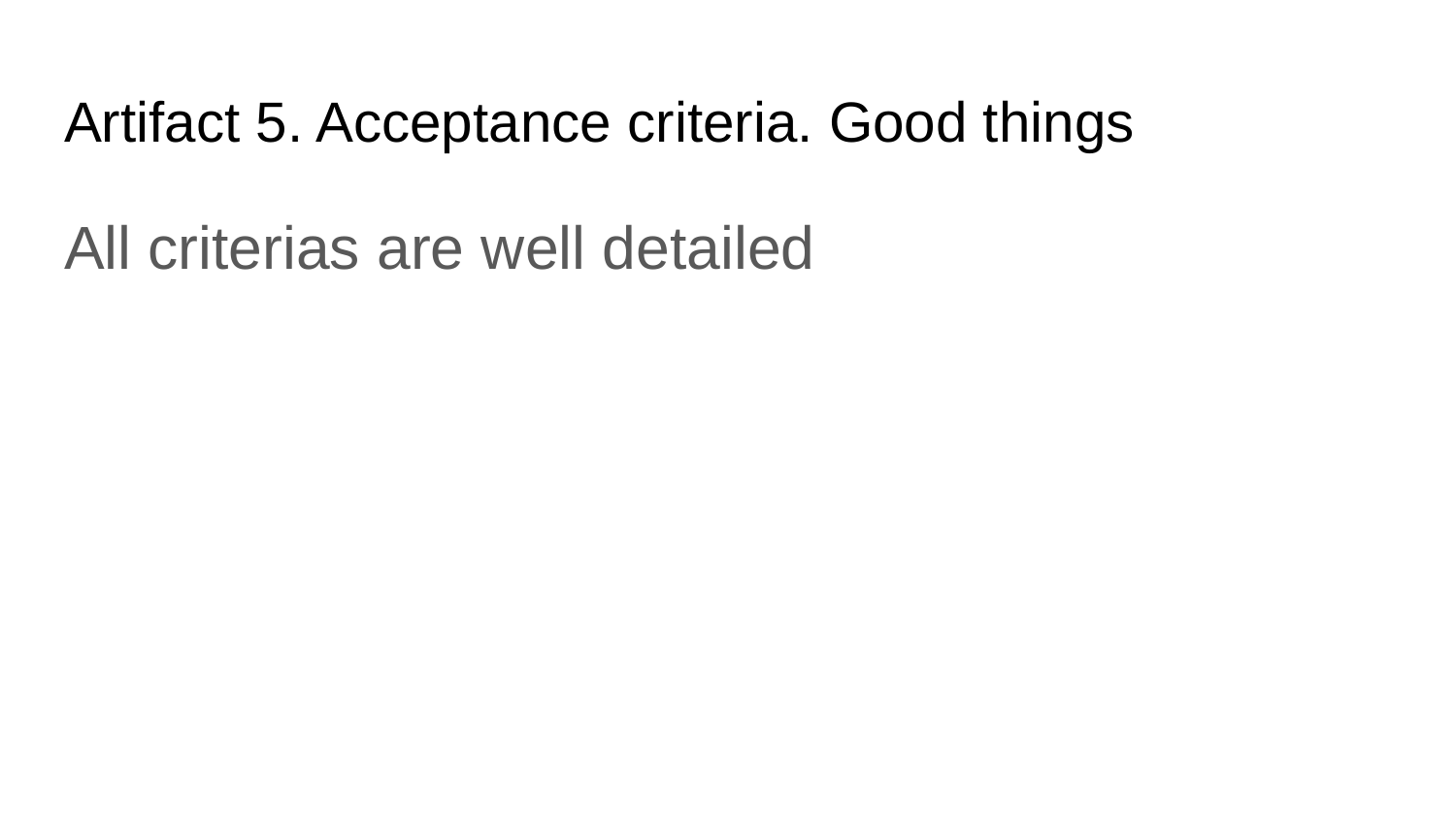

# Artifact 5. Acceptance criteria. Good things
All criterias are well detailed